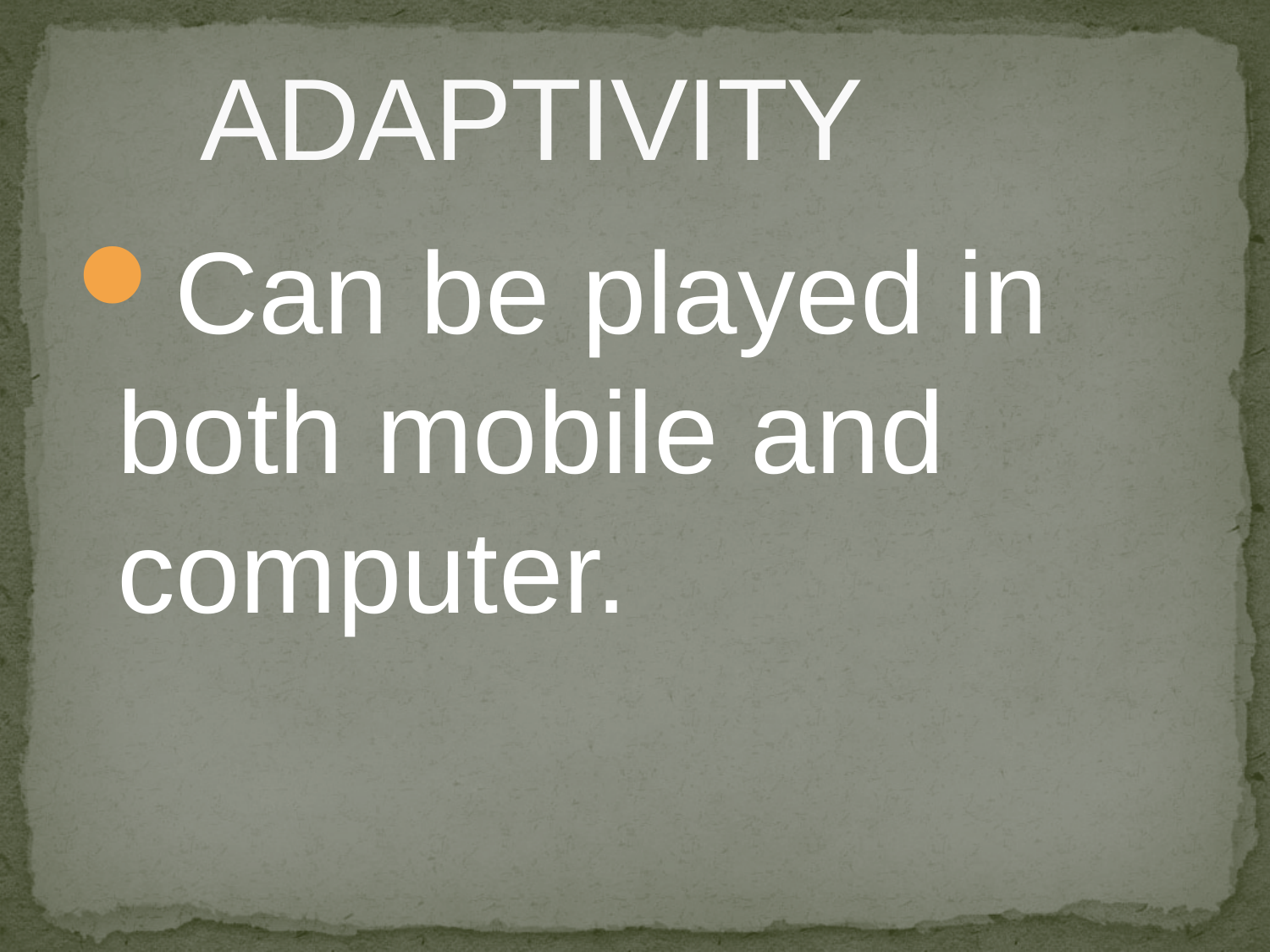

# ADAPTIVITY
Can be played in both mobile and computer.